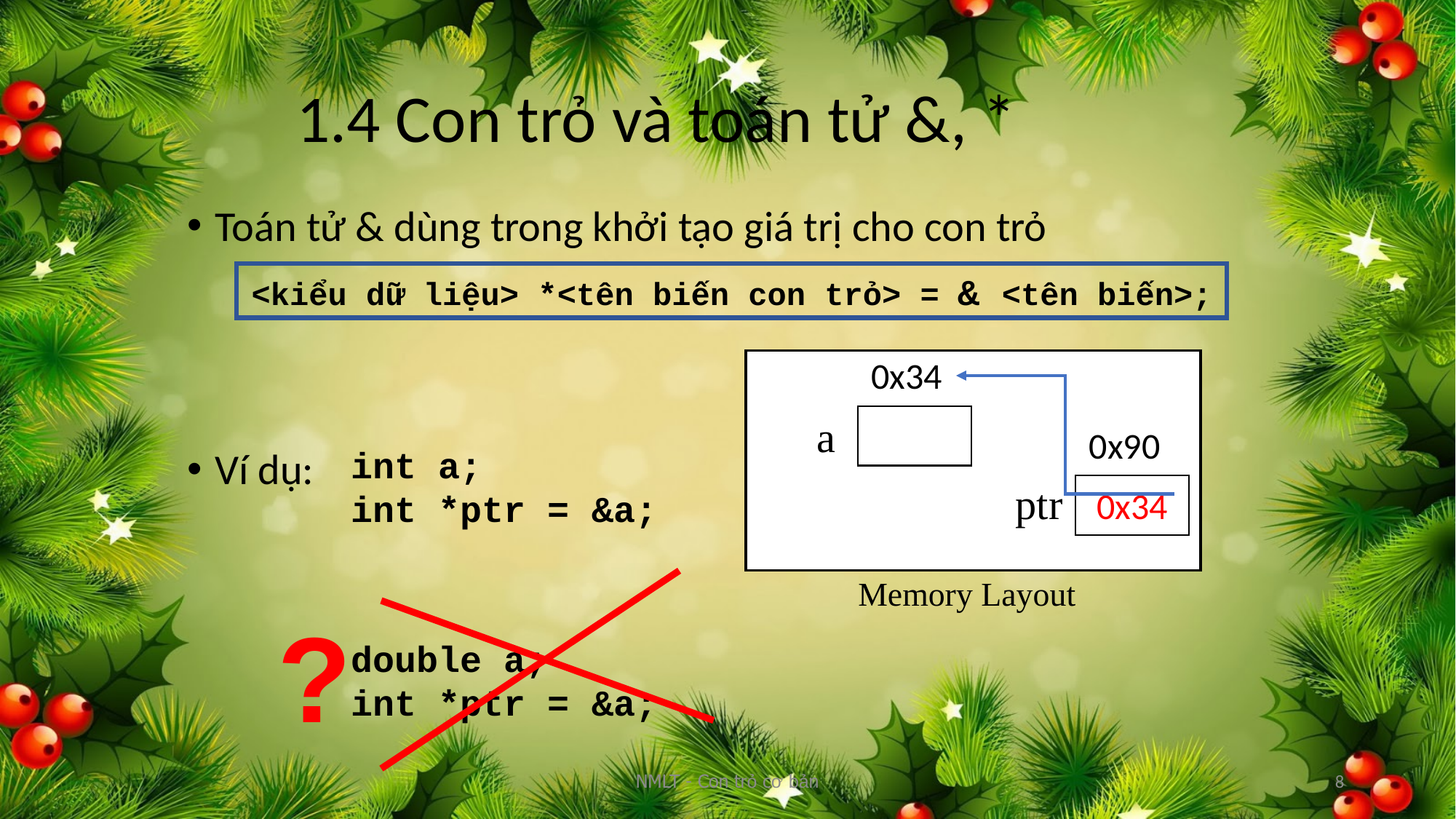

# 1.4 Con trỏ và toán tử &, *

Toán tử & dùng trong khởi tạo giá trị cho con trỏ

Ví dụ:
<kiểu dữ liệu> *<tên biến con trỏ> = & <tên biến>;

0x34

a
0x90
int a;
int *ptr = &a;
0x34
ptr
Memory Layout
?
double a;
int *ptr = &a;
NMLT - Con trỏ cơ bản
8